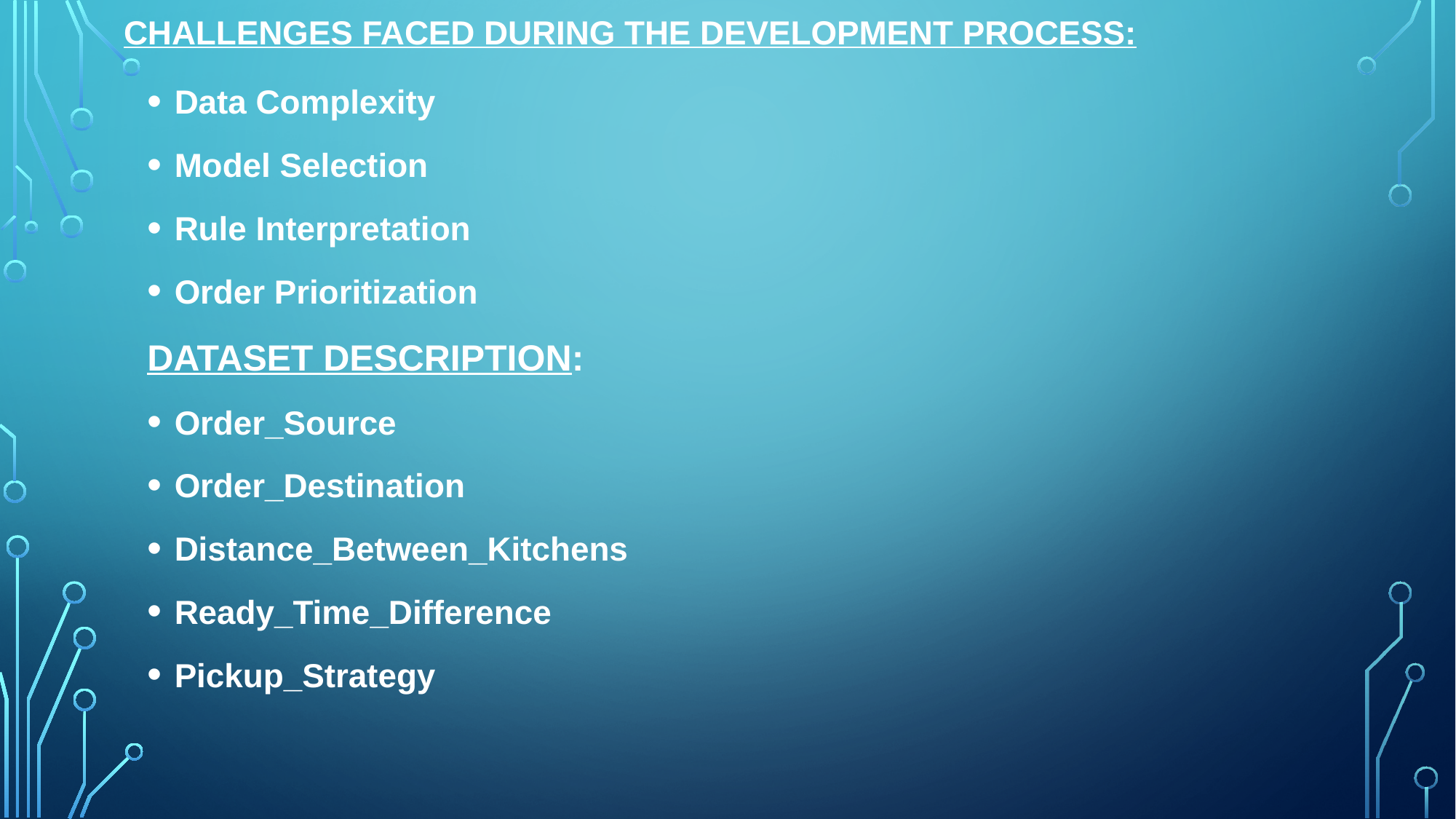

# CHALLENGES FACED DURING THE DEVELOPMENT PROCESS:
Data Complexity
Model Selection
Rule Interpretation
Order Prioritization
DATASET DESCRIPTION:
Order_Source
Order_Destination
Distance_Between_Kitchens
Ready_Time_Difference
Pickup_Strategy